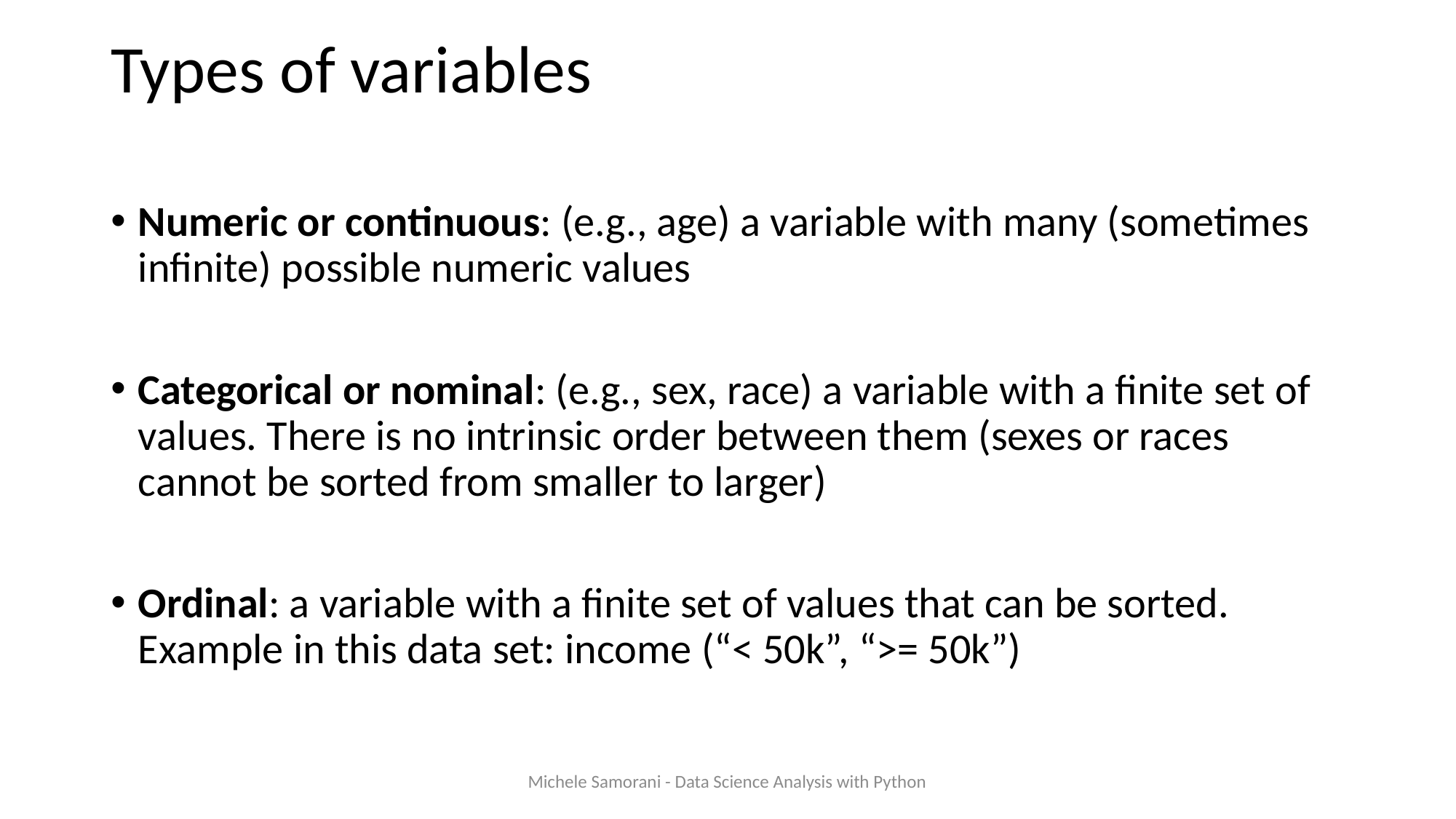

# Types of variables
Numeric or continuous: (e.g., age) a variable with many (sometimes infinite) possible numeric values

Categorical or nominal: (e.g., sex, race) a variable with a finite set of values. There is no intrinsic order between them (sexes or races cannot be sorted from smaller to larger)

Ordinal: a variable with a finite set of values that can be sorted.  Example in this data set: income (“< 50k”, “>= 50k”)

Michele Samorani - Data Science Analysis with Python